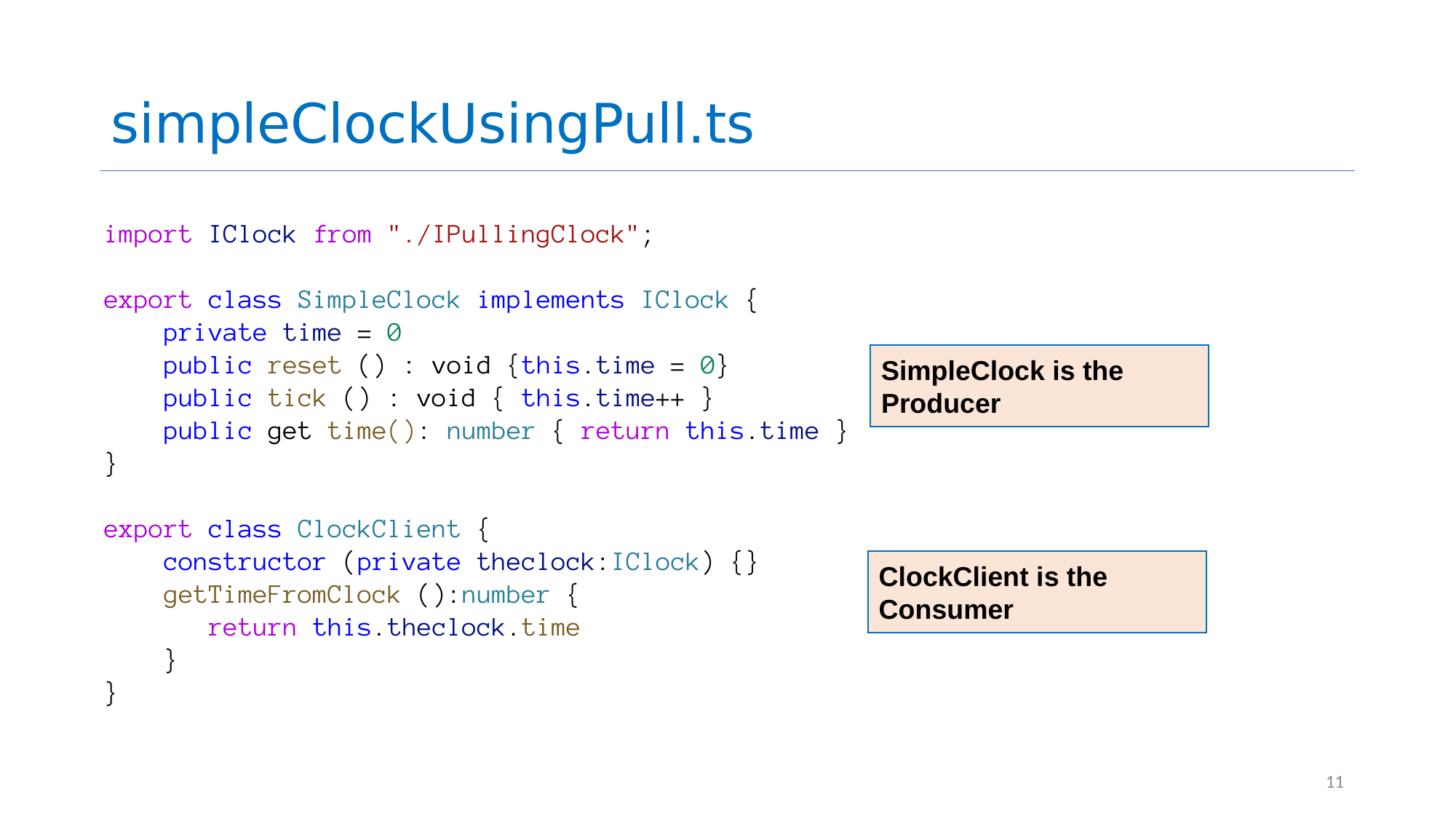

# simpleClockUsingPull.ts
import IClock from "./IPullingClock";
export class SimpleClock implements IClock {
    private time = 0
    public reset () : void {this.time = 0}
    public tick () : void { this.time++ }
    public get time(): number { return this.time }
}
export class ClockClient {
    constructor (private theclock:IClock) {}
    getTimeFromClock ():number {
       return this.theclock.time
    }
}

SimpleClock is the Producer
ClockClient is the Consumer
11